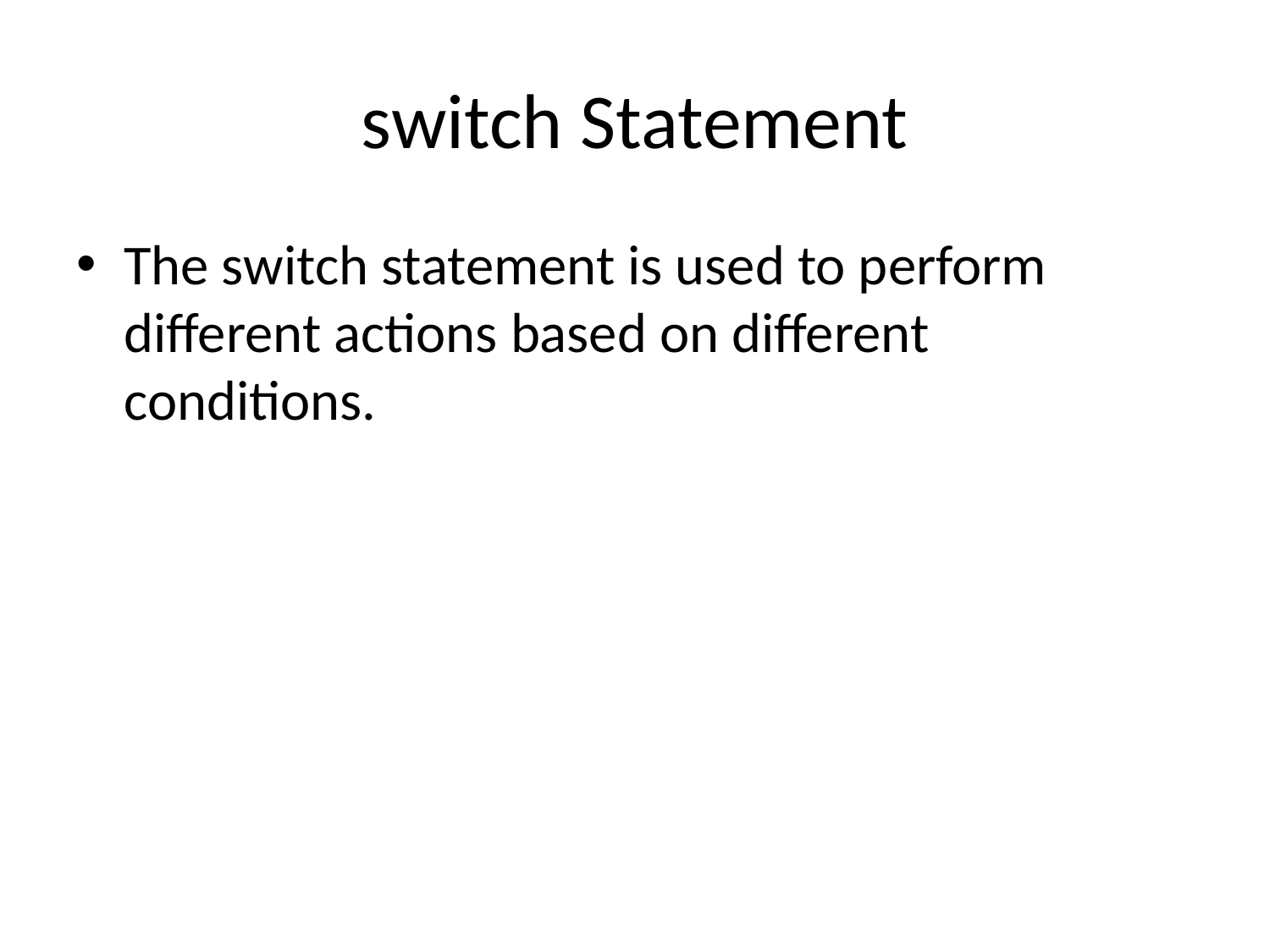

# switch Statement
The switch statement is used to perform different actions based on different conditions.